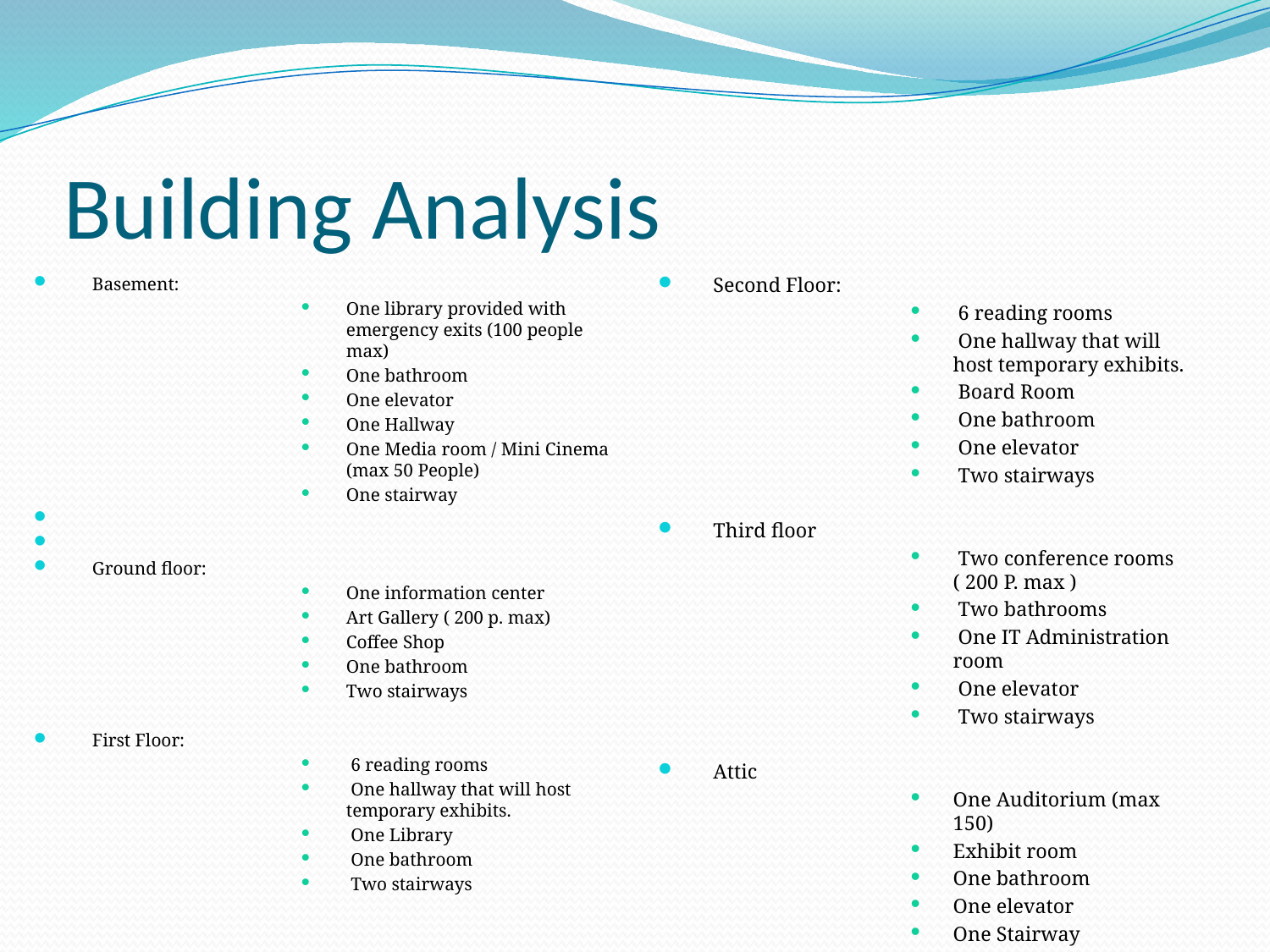

Building Analysis
Basement:
One library provided with emergency exits (100 people max)
One bathroom
One elevator
One Hallway
One Media room / Mini Cinema (max 50 People)
One stairway

Ground floor:
One information center
Art Gallery ( 200 p. max)
Coffee Shop
One bathroom
Two stairways

First Floor:
 6 reading rooms
 One hallway that will host temporary exhibits.
 One Library
 One bathroom
 Two stairways

Second Floor:
 6 reading rooms
 One hallway that will host temporary exhibits.
 Board Room
 One bathroom
 One elevator
 Two stairways

Third floor
 Two conference rooms ( 200 P. max )
 Two bathrooms
 One IT Administration room
 One elevator
 Two stairways

Attic
One Auditorium (max 150)
Exhibit room
One bathroom
One elevator
One Stairway